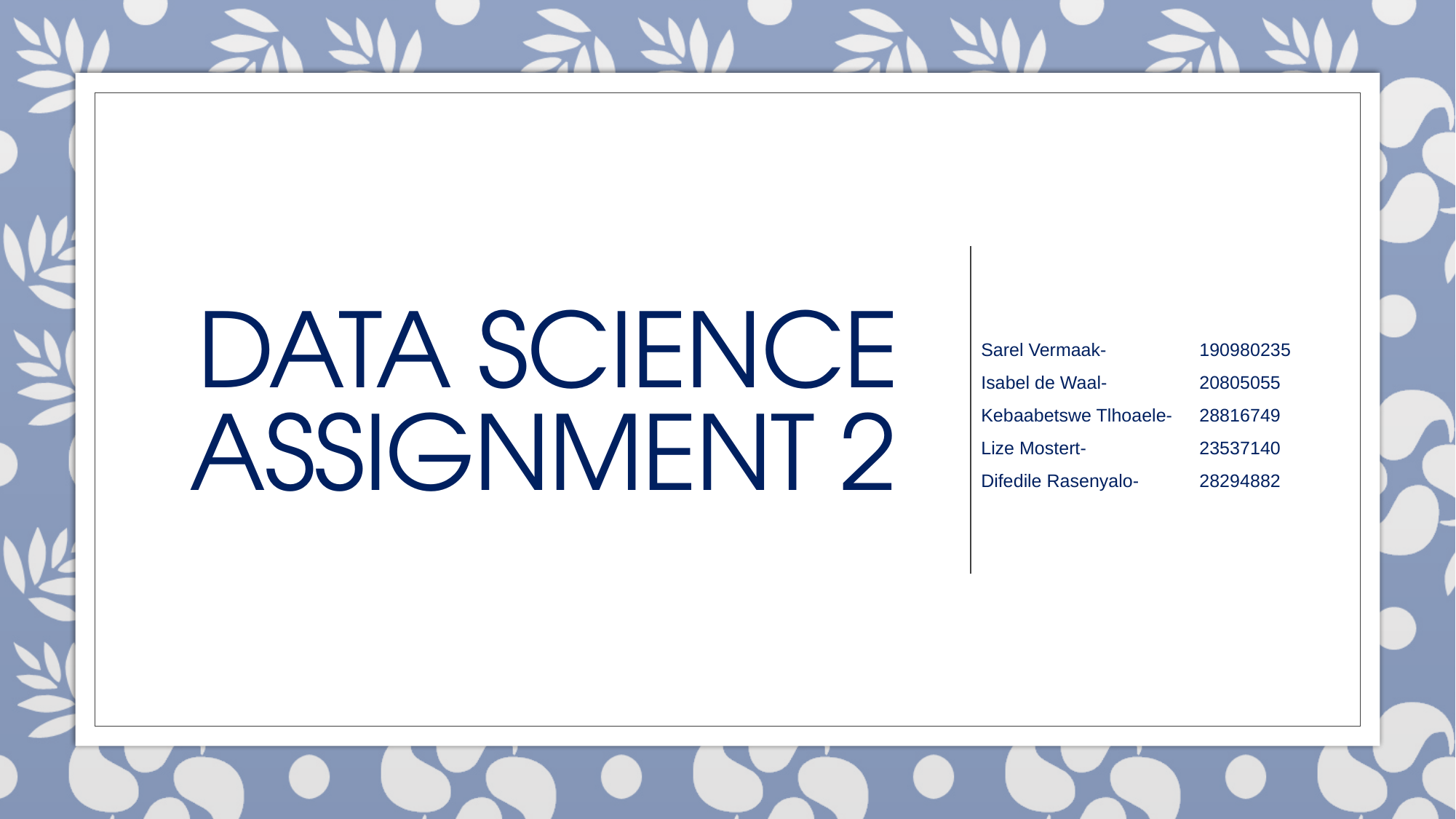

# Data Science Assignment 2

Sarel Vermaak- 	190980235
Isabel de Waal- 	20805055
Kebaabetswe Tlhoaele- 	28816749
Lize Mostert- 	23537140
Difedile Rasenyalo- 	28294882
13 May 2024
Add place via Insert, Header & Footer
1